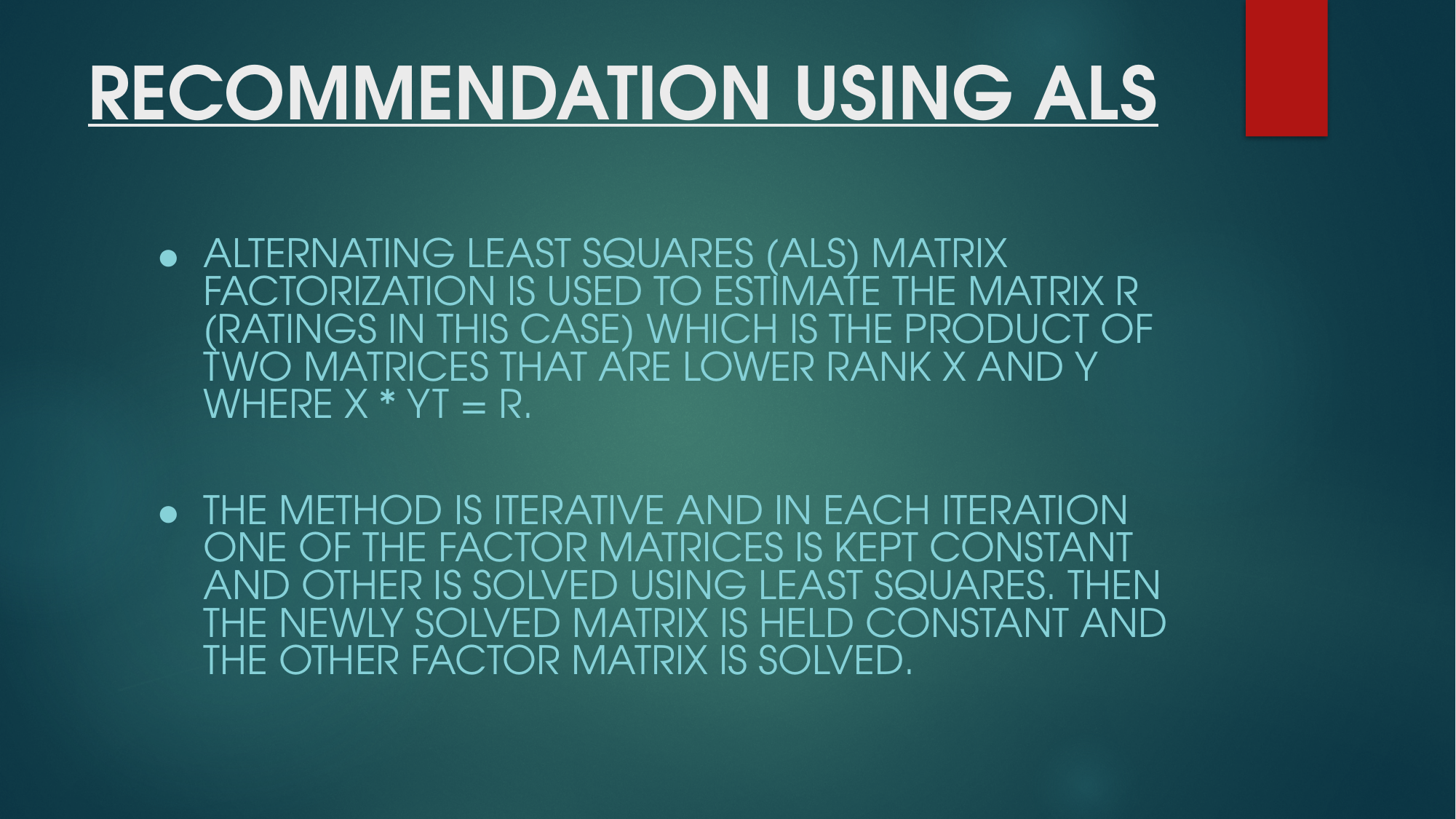

# RECOMMENDATION USING ALS
ALTERNATING LEAST SQUARES (ALS) MATRIX FACTORIZATION IS USED TO ESTIMATE THE MATRIX R (RATINGS IN THIS CASE) WHICH IS THE PRODUCT OF TWO MATRICES THAT ARE LOWER RANK X AND Y WHERE X * YT = R.

THE METHOD IS ITERATIVE AND IN EACH ITERATION ONE OF THE FACTOR MATRICES IS KEPT CONSTANT AND OTHER IS SOLVED USING LEAST SQUARES. THEN THE NEWLY SOLVED MATRIX IS HELD CONSTANT AND THE OTHER FACTOR MATRIX IS SOLVED.